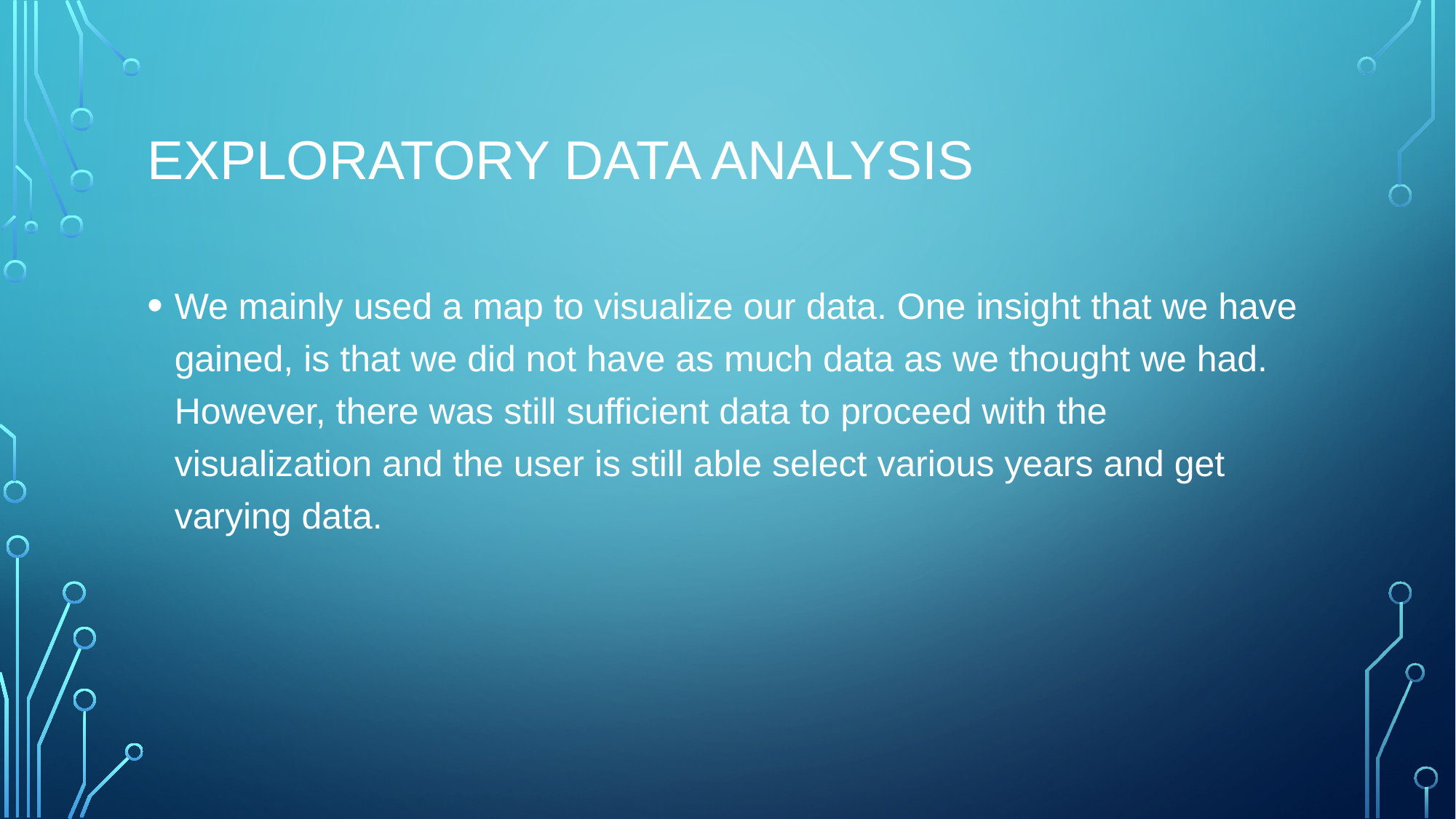

# Exploratory data analysis
We mainly used a map to visualize our data. One insight that we have gained, is that we did not have as much data as we thought we had. However, there was still sufficient data to proceed with the visualization and the user is still able select various years and get varying data.